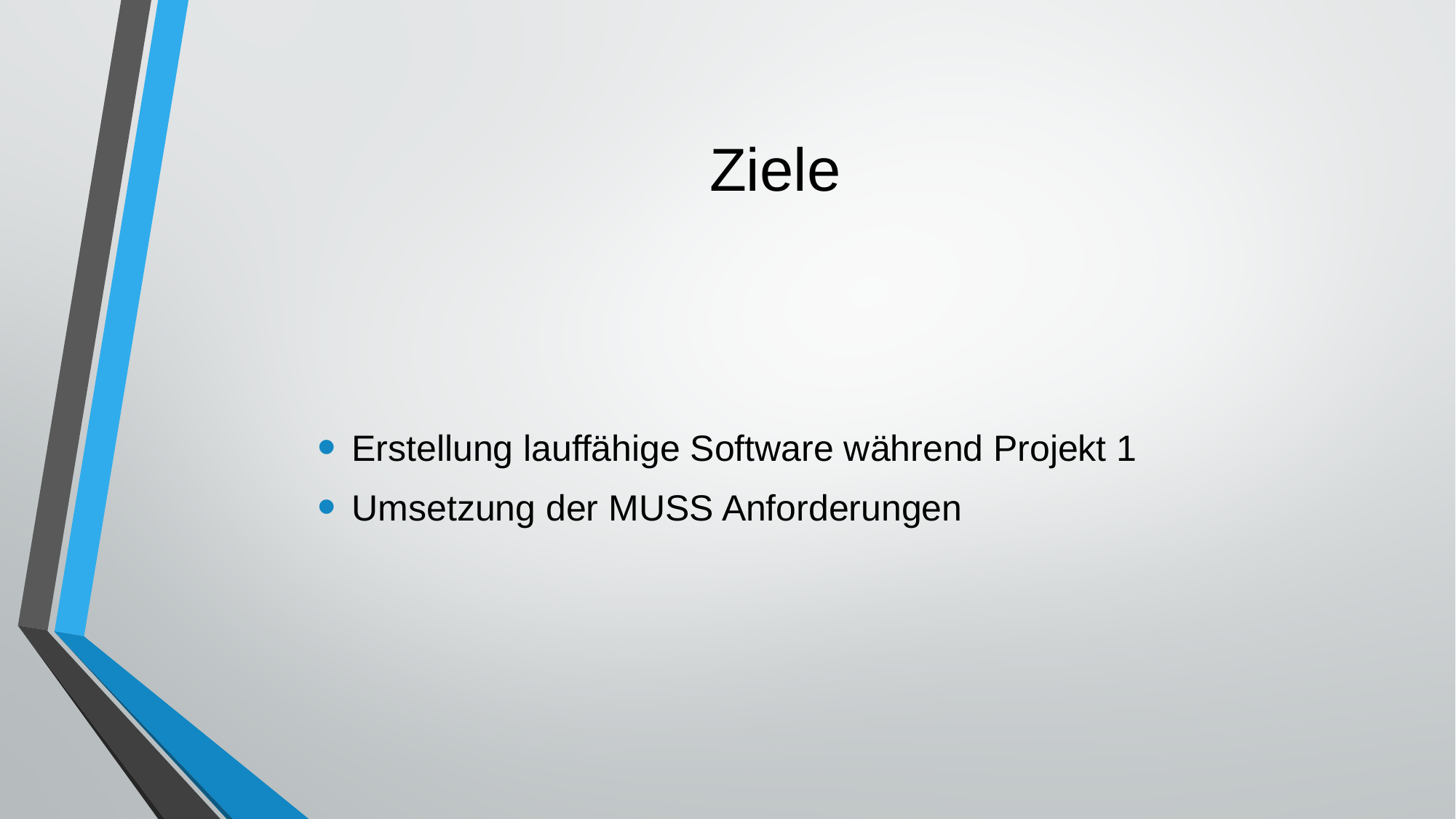

# Ziele
Erstellung lauffähige Software während Projekt 1
Umsetzung der MUSS Anforderungen